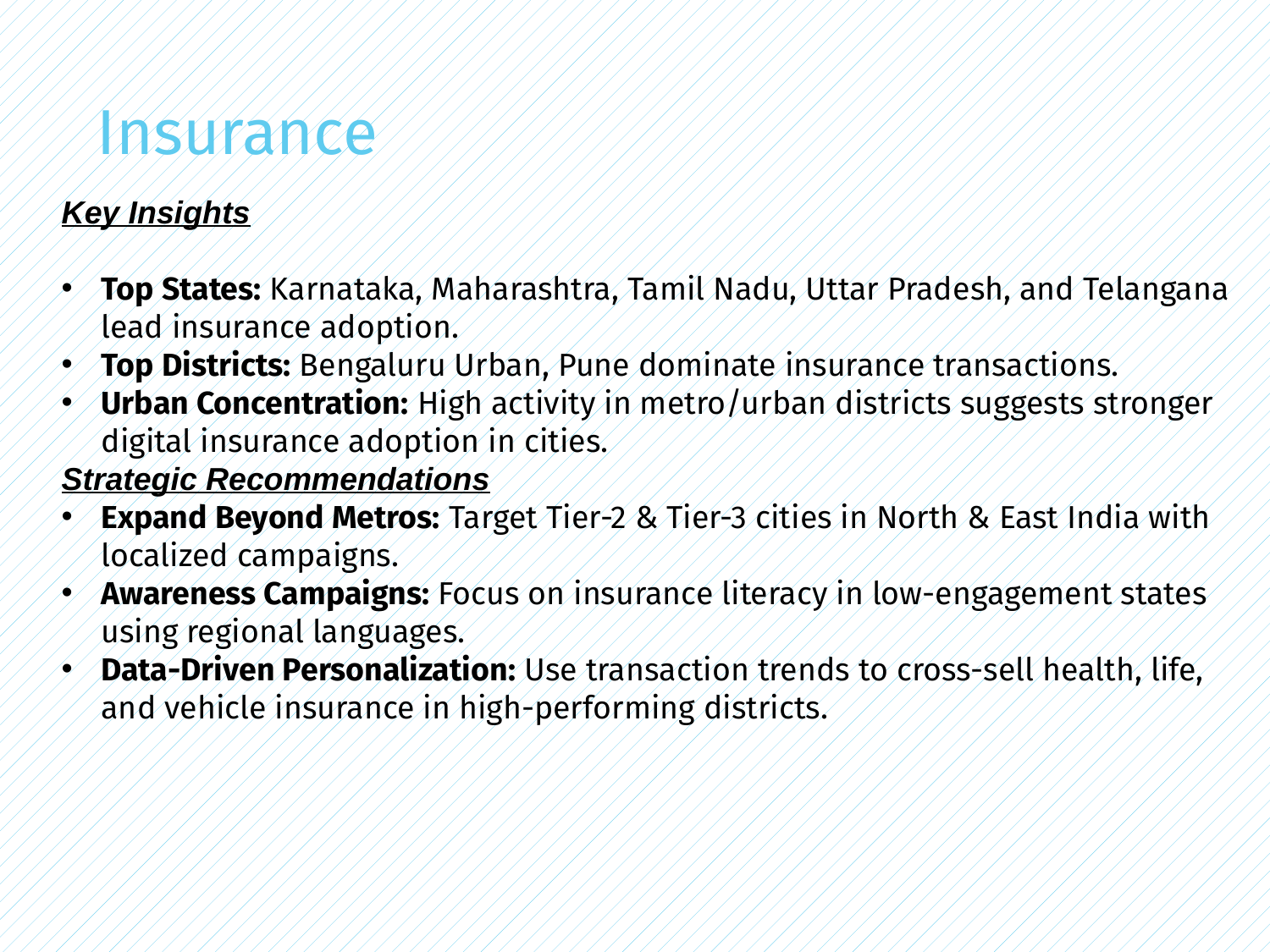

# Insurance
Key Insights

Top States: Karnataka, Maharashtra, Tamil Nadu, Uttar Pradesh, and Telangana lead insurance adoption.
Top Districts: Bengaluru Urban, Pune dominate insurance transactions.
Urban Concentration: High activity in metro/urban districts suggests stronger digital insurance adoption in cities.
Strategic Recommendations
Expand Beyond Metros: Target Tier-2 & Tier-3 cities in North & East India with localized campaigns.
Awareness Campaigns: Focus on insurance literacy in low-engagement states using regional languages.
Data-Driven Personalization: Use transaction trends to cross-sell health, life, and vehicle insurance in high-performing districts.